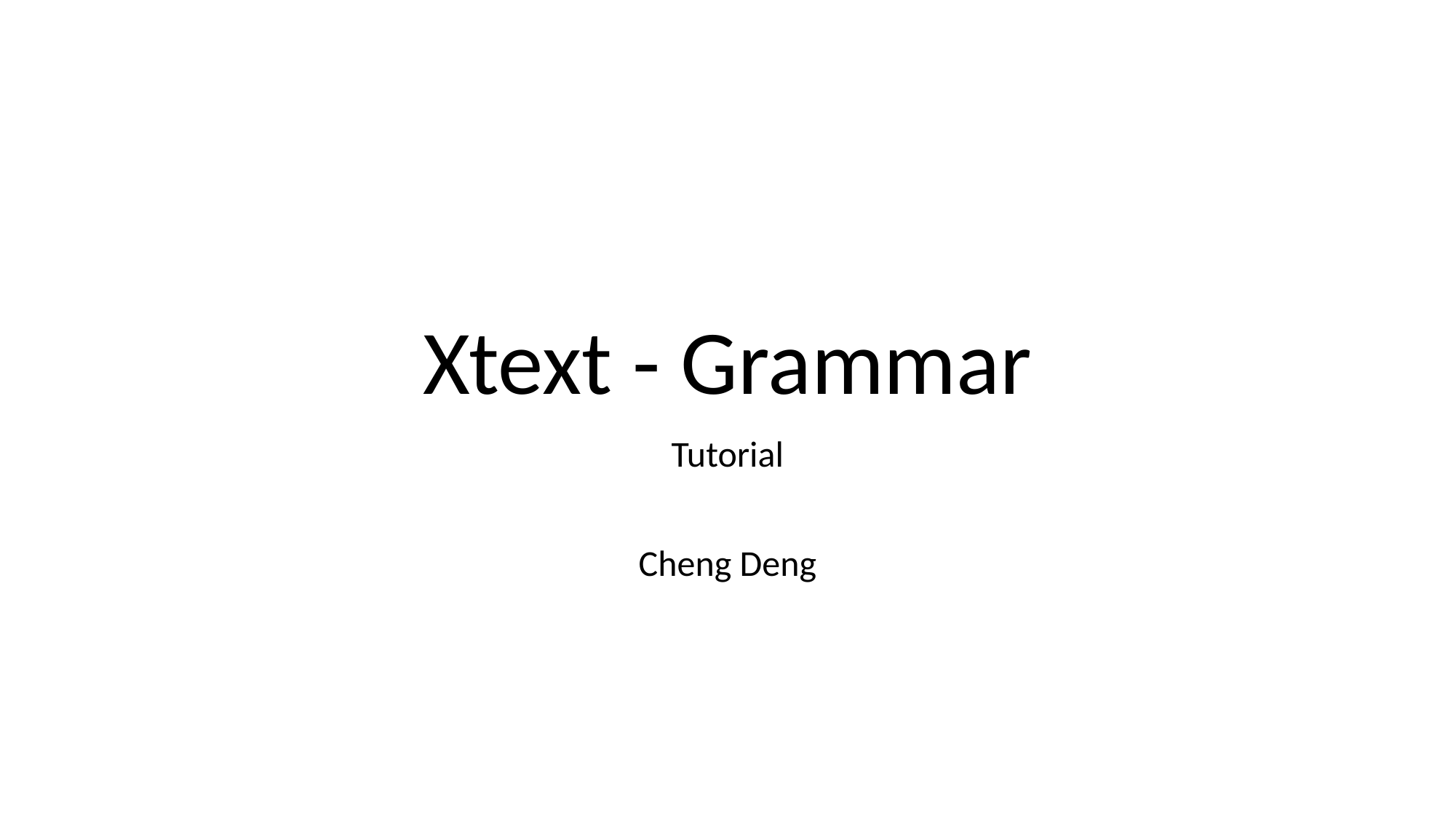

# Xtext - Grammar
Tutorial

Cheng Deng